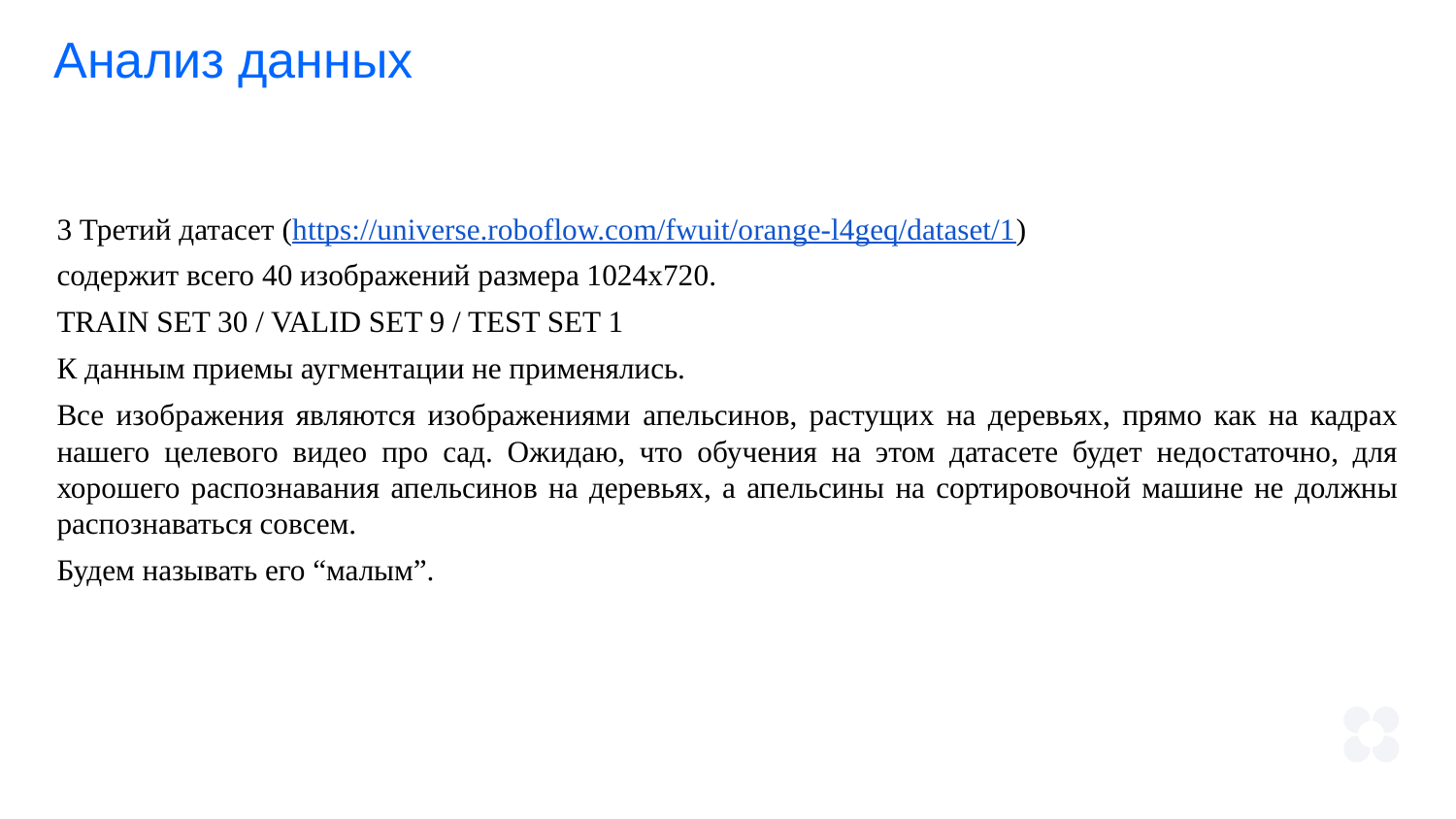

Анализ данных
3 Третий датасет (https://universe.roboflow.com/fwuit/orange-l4geq/dataset/1)
содержит всего 40 изображений размера 1024х720.
TRAIN SET 30 / VALID SET 9 / TEST SET 1
К данным приемы аугментации не применялись.
Все изображения являются изображениями апельсинов, растущих на деревьях, прямо как на кадрах нашего целевого видео про сад. Ожидаю, что обучения на этом датасете будет недостаточно, для хорошего распознавания апельсинов на деревьях, а апельсины на сортировочной машине не должны распознаваться совсем.
Будем называть его “малым”.